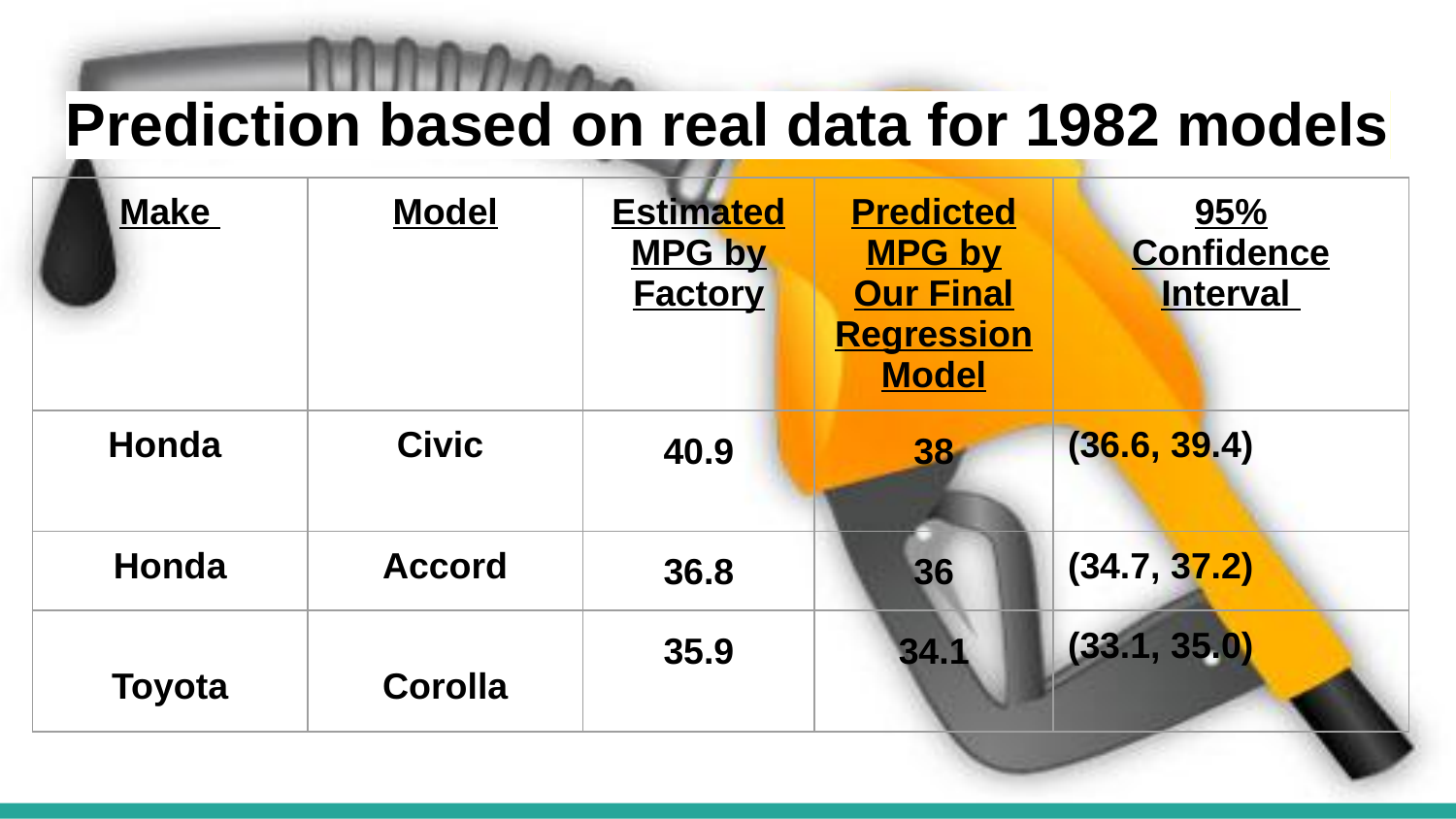

# Prediction based on real data for 1982 models
| Make | Model | Estimated MPG by Factory | Predicted MPG by Our Final Regression Model | 95% Confidence Interval |
| --- | --- | --- | --- | --- |
| Honda | Civic | 40.9 | 38 | (36.6, 39.4) |
| Honda | Accord | 36.8 | 36 | (34.7, 37.2) |
| Toyota | Corolla | 35.9 | 34.1 | (33.1, 35.0) |